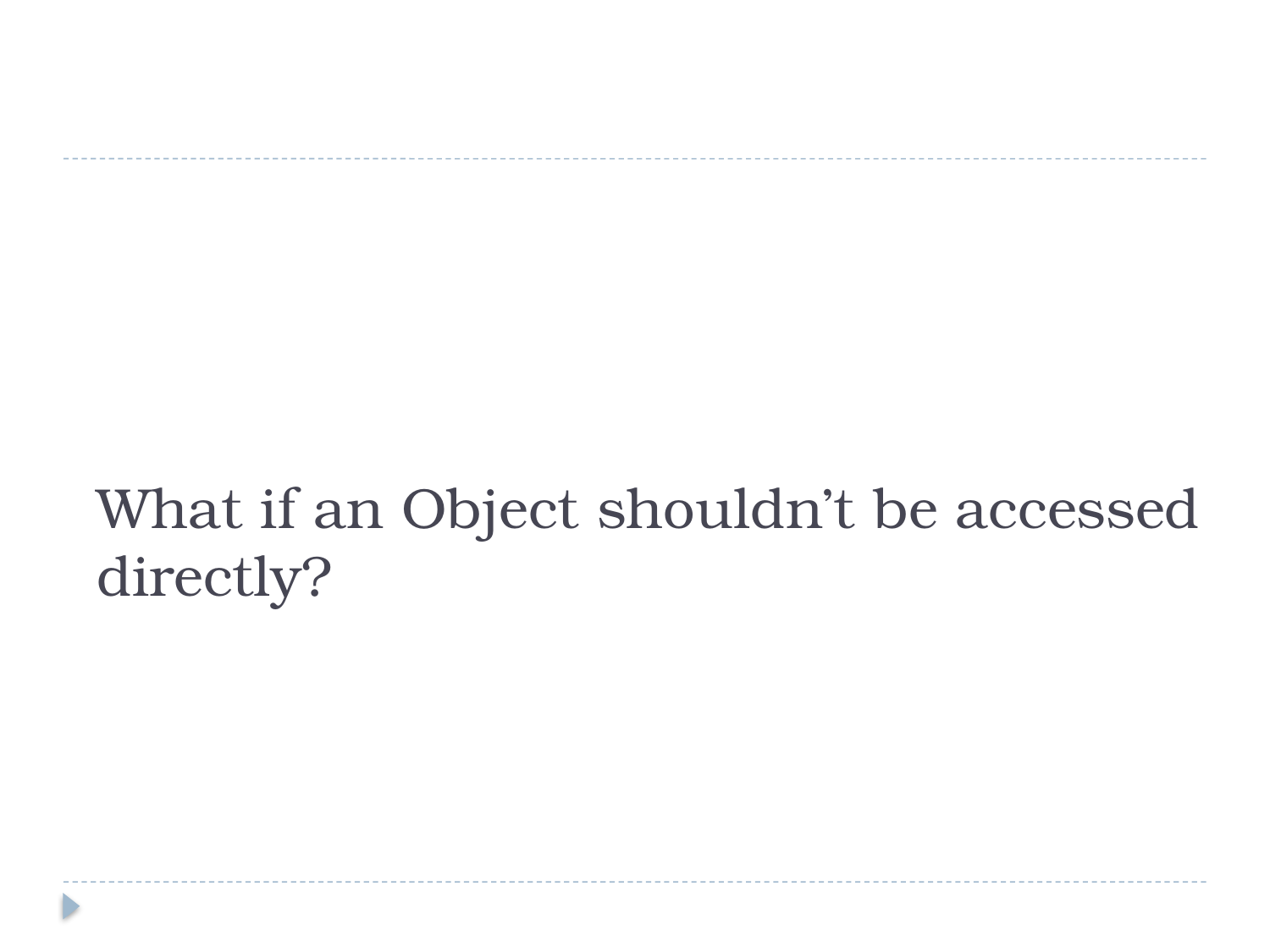

# What if an Object shouldn’t be accessed directly?